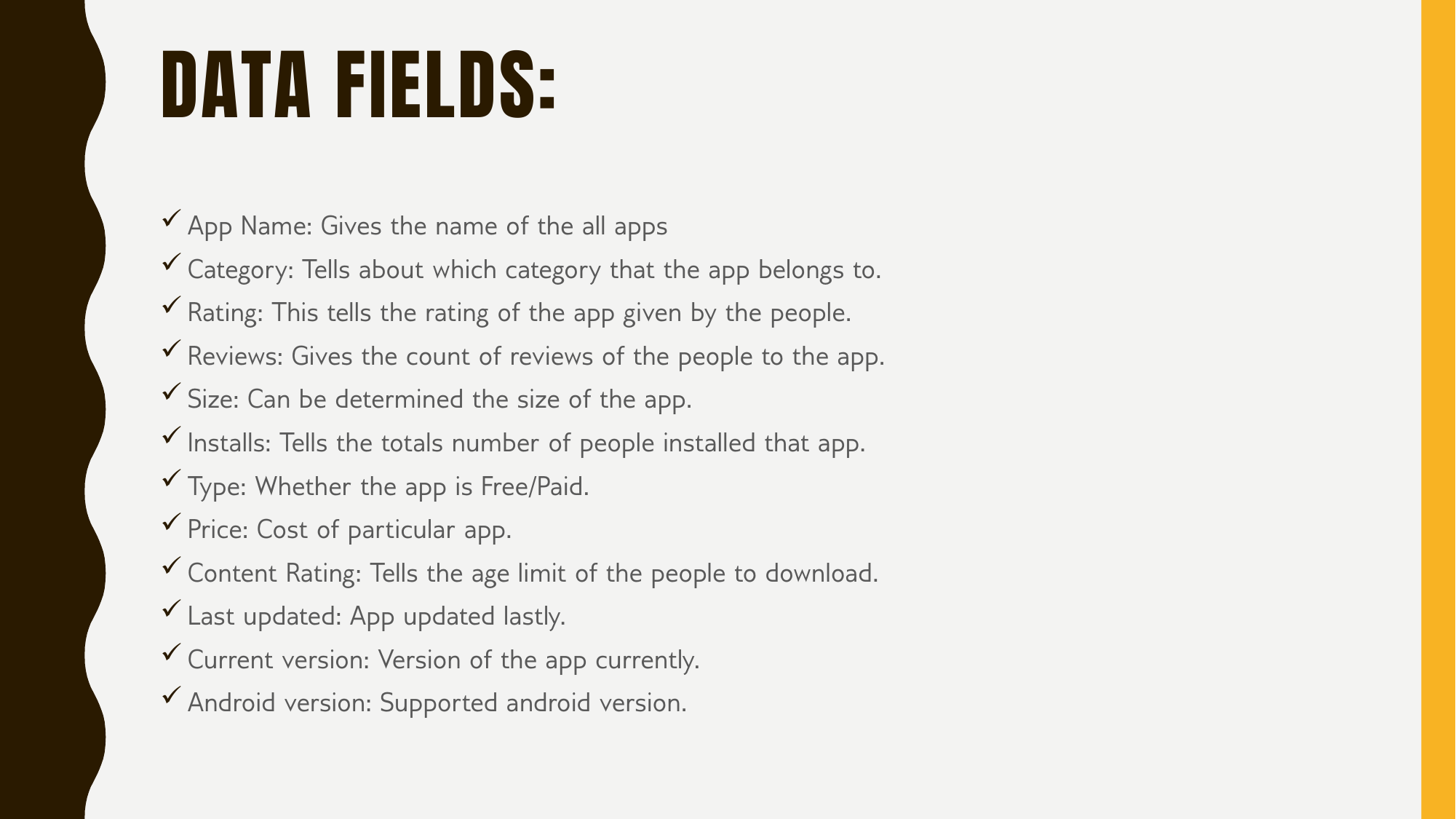

# Data fields:
App Name: Gives the name of the all apps
Category: Tells about which category that the app belongs to.
Rating: This tells the rating of the app given by the people.
Reviews: Gives the count of reviews of the people to the app.
Size: Can be determined the size of the app.
Installs: Tells the totals number of people installed that app.
Type: Whether the app is Free/Paid.
Price: Cost of particular app.
Content Rating: Tells the age limit of the people to download.
Last updated: App updated lastly.
Current version: Version of the app currently.
Android version: Supported android version.